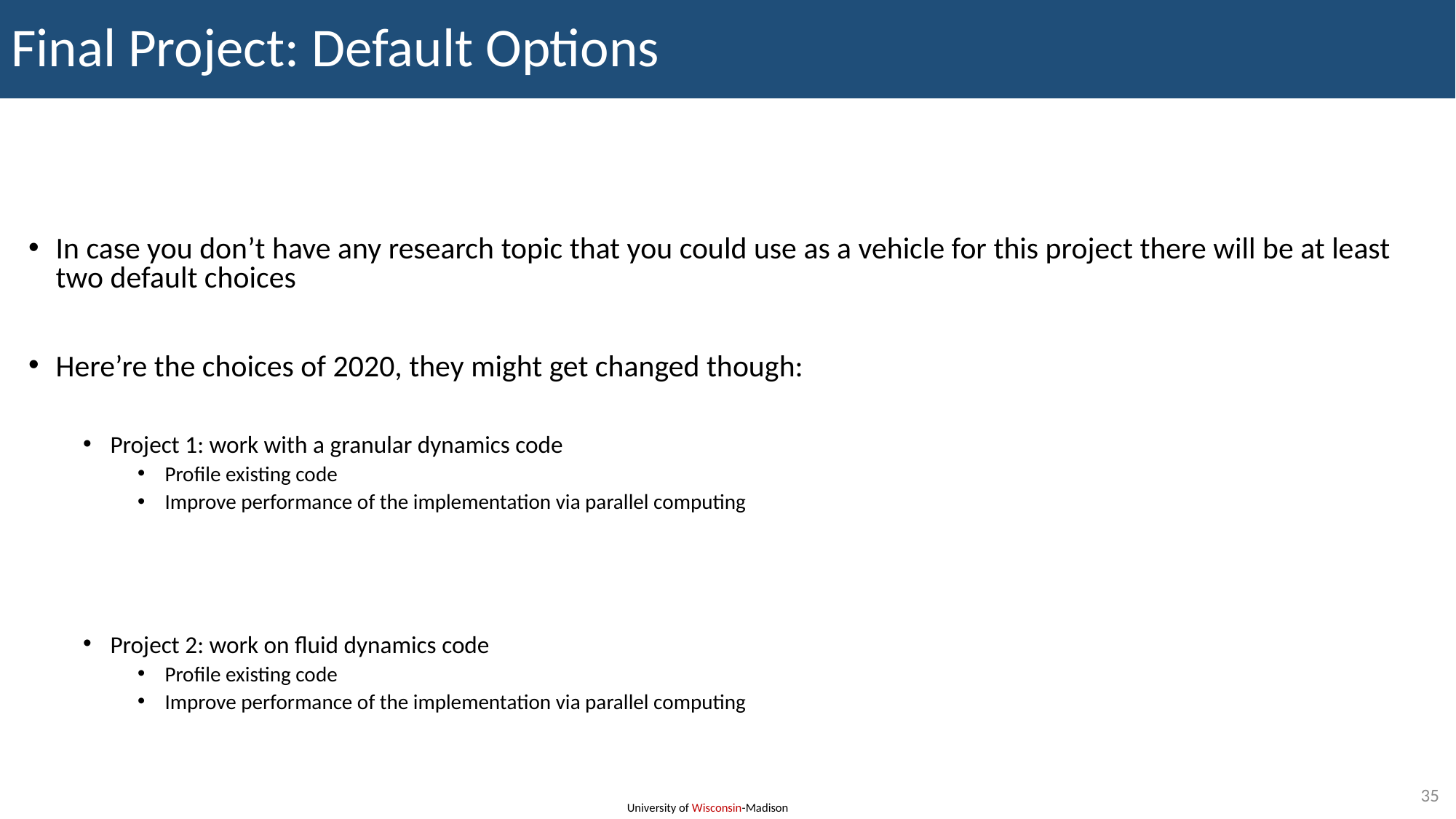

# Final Project: Default Options

In case you don’t have any research topic that you could use as a vehicle for this project there will be at least two default choices

Here’re the choices of 2020, they might get changed though:

Project 1: work with a granular dynamics code
Profile existing code
Improve performance of the implementation via parallel computing

Project 2: work on fluid dynamics code
Profile existing code
Improve performance of the implementation via parallel computing

35